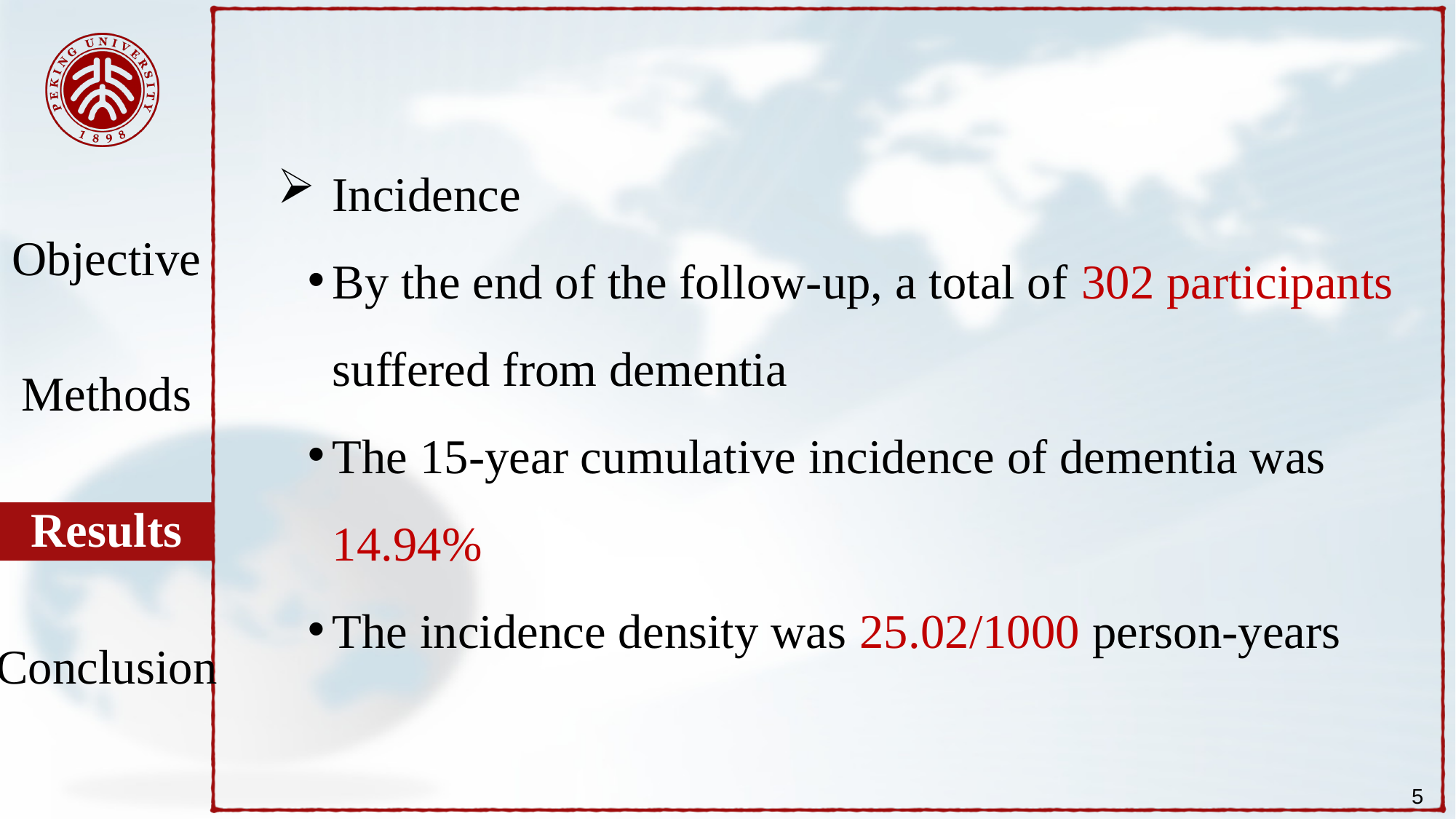

Incidence
By the end of the follow-up, a total of 302 participants suffered from dementia
The 15-year cumulative incidence of dementia was 14.94%
The incidence density was 25.02/1000 person-years
Objective
Methods
Results
Conclusion